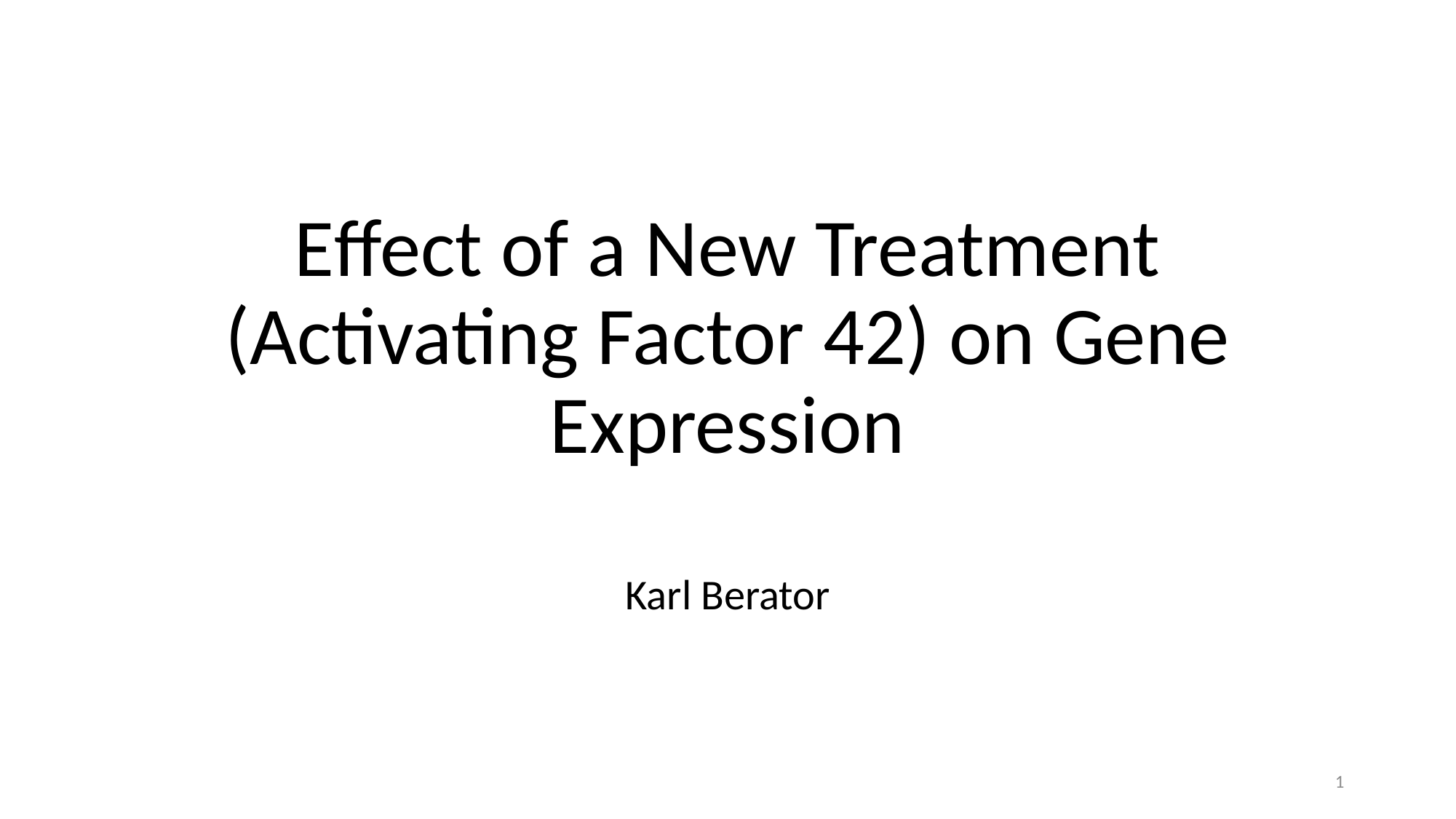

# Effect of a New Treatment (Activating Factor 42) on Gene Expression
Karl Berator
1